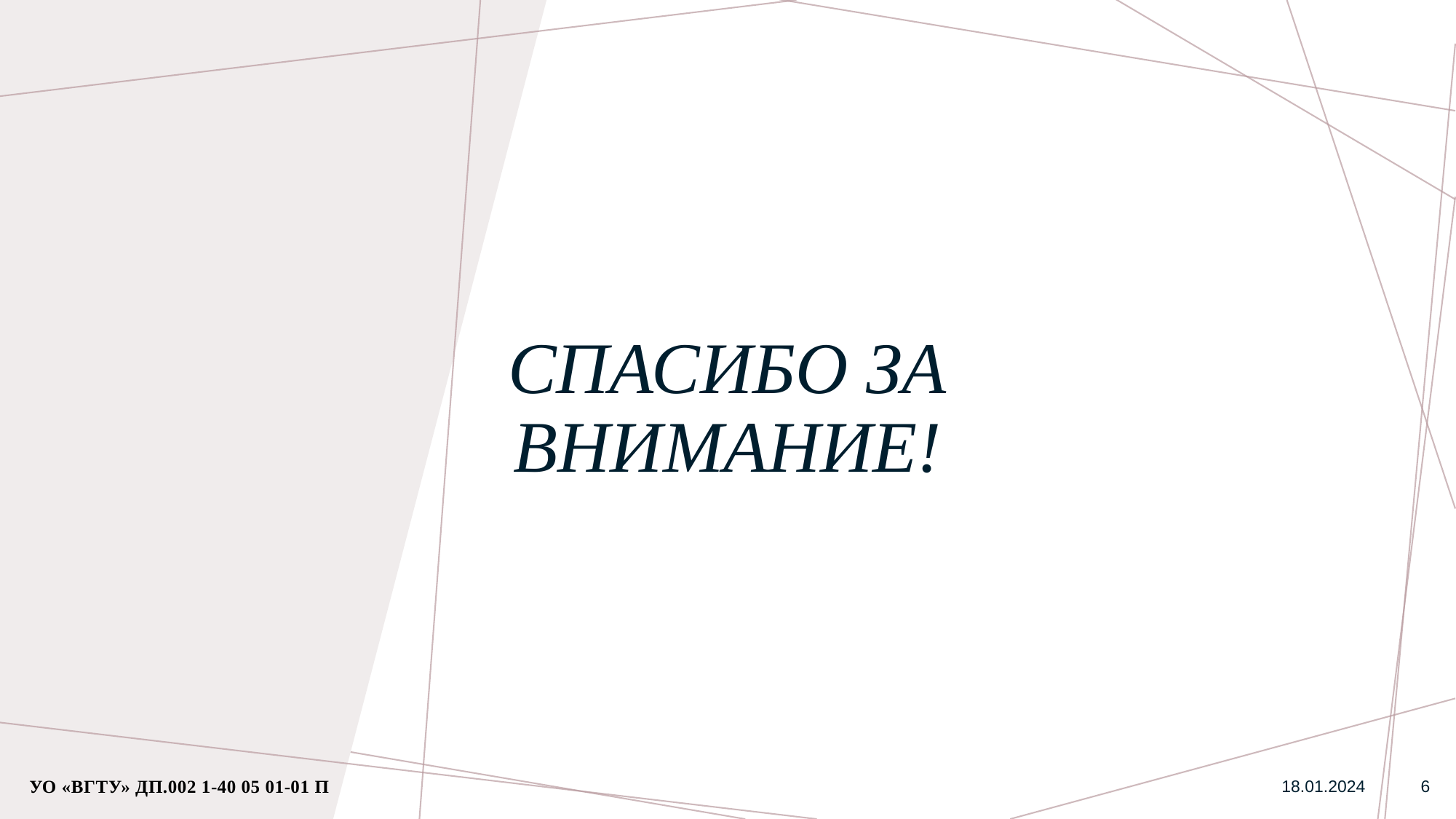

# Спасибо за внимание!
УО «ВГТУ» ДП.002 1-40 05 01-01 П
18.01.2024
6